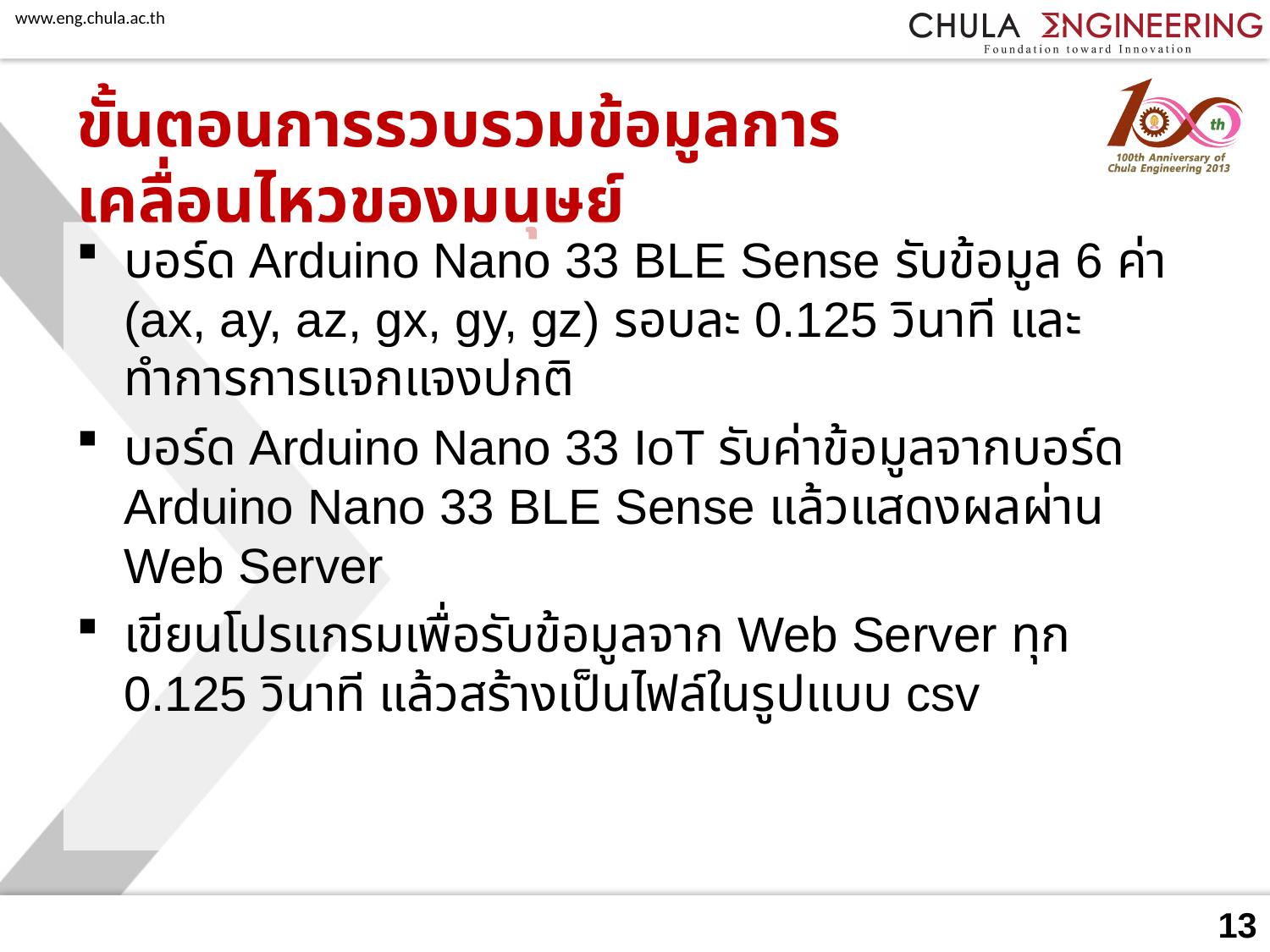

# ขั้นตอนการรวบรวมข้อมูลการเคลื่อนไหวของมนุษย์
บอร์ด Arduino Nano 33 BLE Sense รับข้อมูล 6 ค่า (ax, ay, az, gx, gy, gz) รอบละ 0.125 วินาที และทำการการแจกแจงปกติ
บอร์ด Arduino Nano 33 IoT รับค่าข้อมูลจากบอร์ด Arduino Nano 33 BLE Sense แล้วแสดงผลผ่าน Web Server
เขียนโปรแกรมเพื่อรับข้อมูลจาก Web Server ทุก 0.125 วินาที แล้วสร้างเป็นไฟล์ในรูปแบบ csv

13